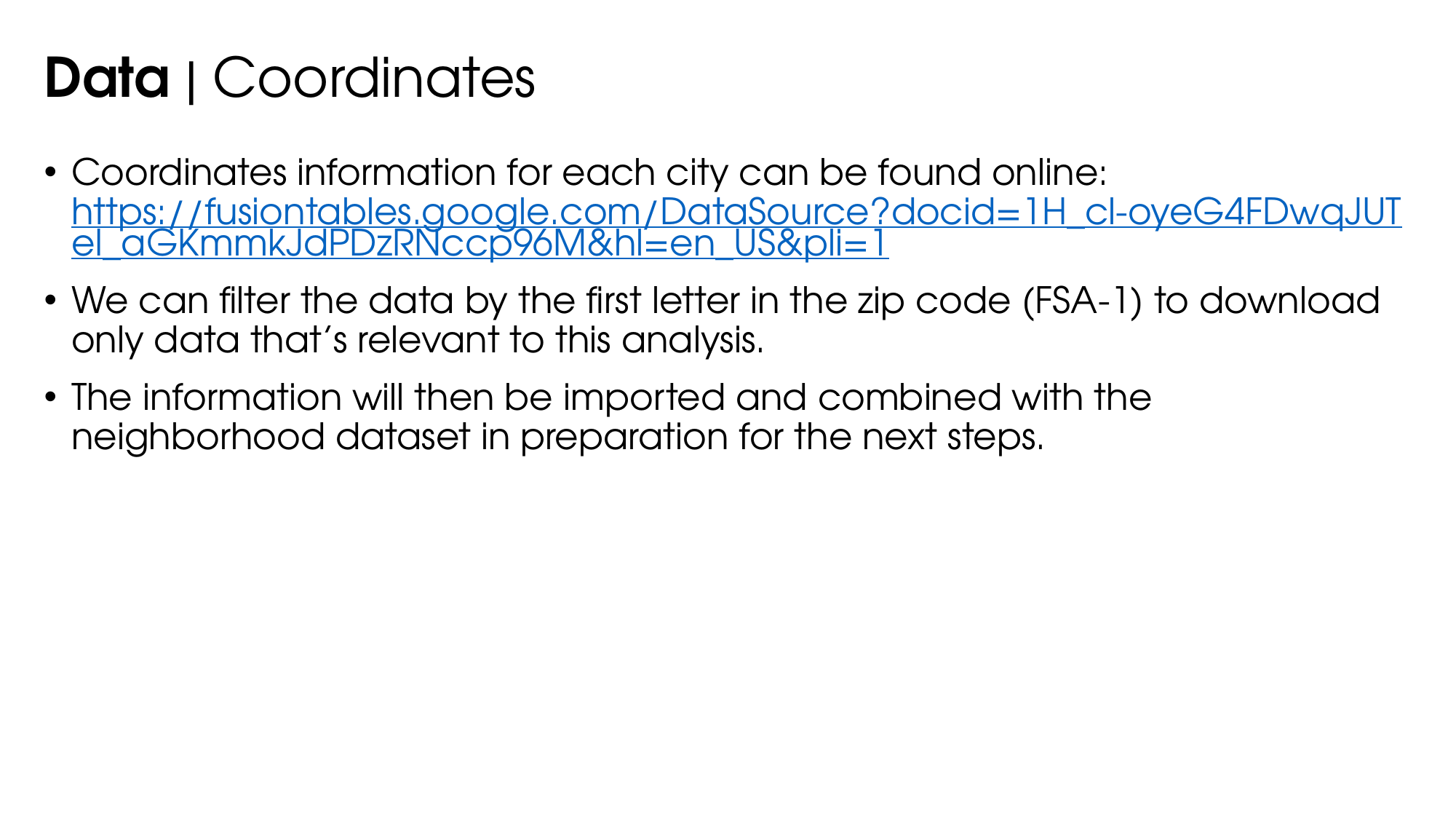

# Data | Coordinates
Coordinates information for each city can be found online:
https://fusiontables.google.com/DataSource?docid=1H_cl-oyeG4FDwqJUTeI_aGKmmkJdPDzRNccp96M&hl=en_US&pli=1
We can filter the data by the first letter in the zip code (FSA-1) to download only data that’s relevant to this analysis.
The information will then be imported and combined with the neighborhood dataset in preparation for the next steps.